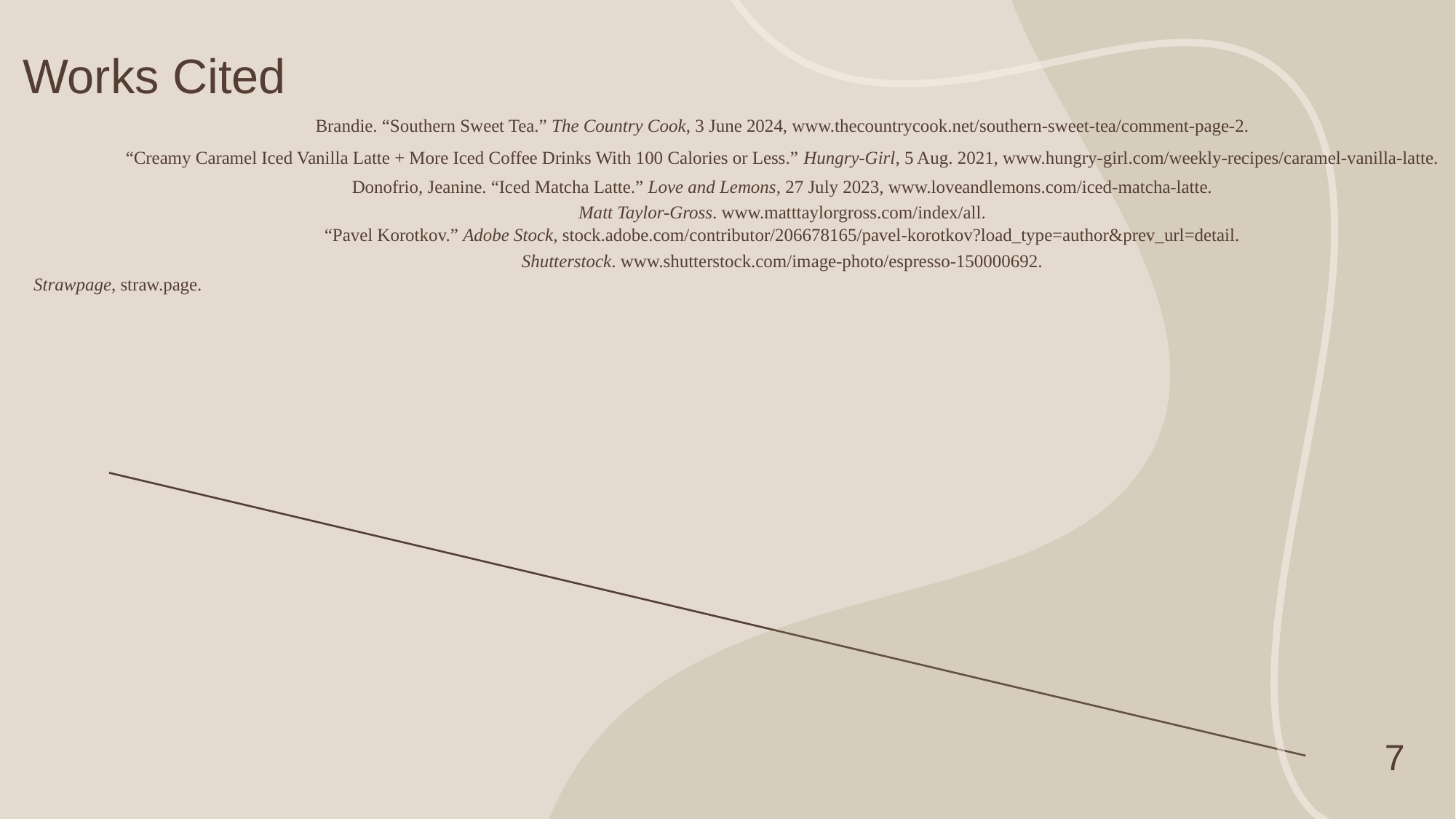

# Works Cited
Brandie. “Southern Sweet Tea.” The Country Cook, 3 June 2024, www.thecountrycook.net/southern-sweet-tea/comment-page-2.
“Creamy Caramel Iced Vanilla Latte + More Iced Coffee Drinks With 100 Calories or Less.” Hungry-Girl, 5 Aug. 2021, www.hungry-girl.com/weekly-recipes/caramel-vanilla-latte.
Donofrio, Jeanine. “Iced Matcha Latte.” Love and Lemons, 27 July 2023, www.loveandlemons.com/iced-matcha-latte.
Matt Taylor-Gross. www.matttaylorgross.com/index/all.
“Pavel Korotkov.” Adobe Stock, stock.adobe.com/contributor/206678165/pavel-korotkov?load_type=author&prev_url=detail.
Shutterstock. www.shutterstock.com/image-photo/espresso-150000692.
Strawpage, straw.page.
7